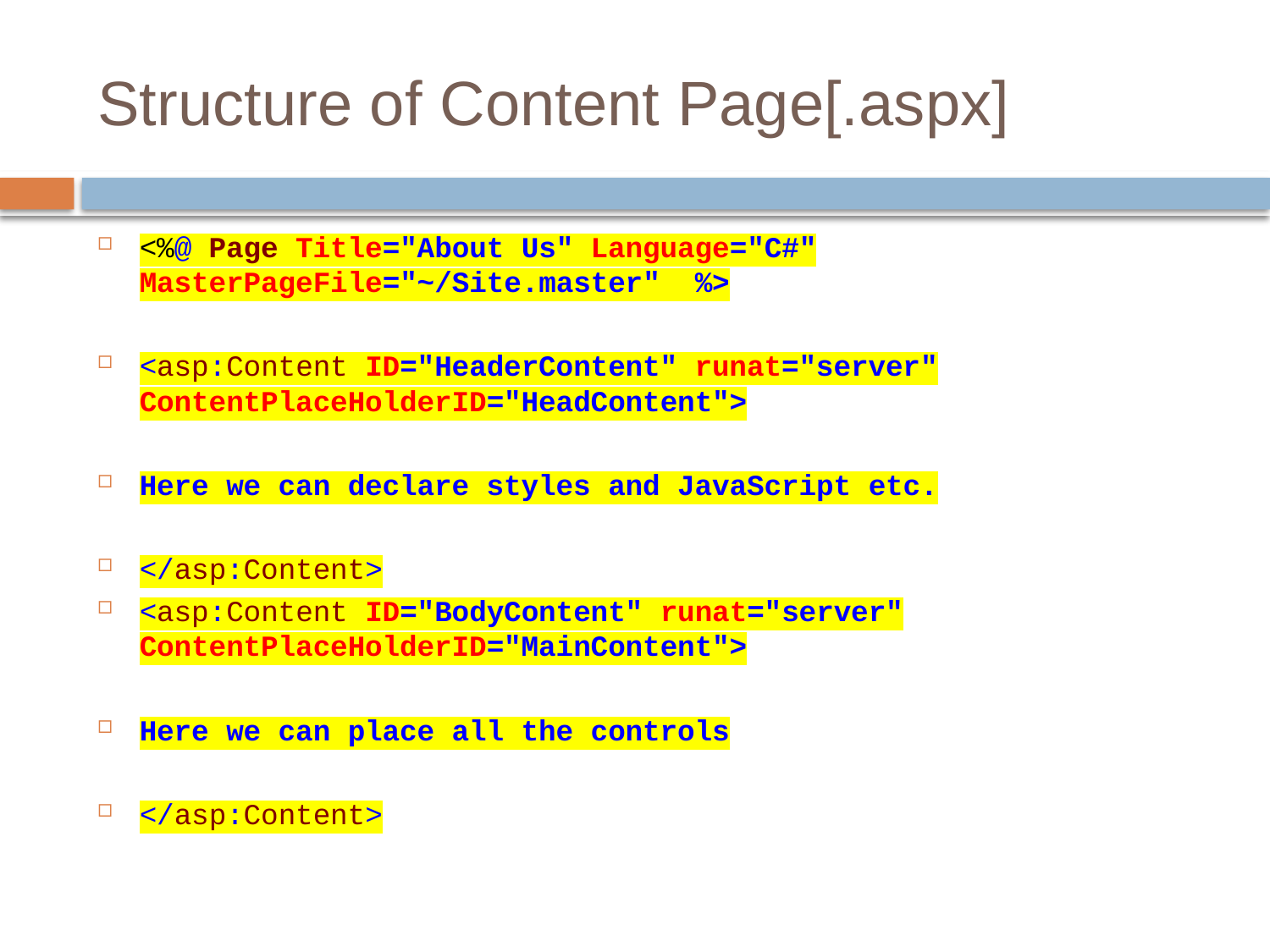

# Structure of Content Page[.aspx]
<%@ Page Title="About Us" Language="C#" MasterPageFile="~/Site.master"  %>

<asp:Content ID="HeaderContent" runat="server" ContentPlaceHolderID="HeadContent">

Here we can declare styles and JavaScript etc.

</asp:Content>
<asp:Content ID="BodyContent" runat="server" ContentPlaceHolderID="MainContent">

Here we can place all the controls

</asp:Content>